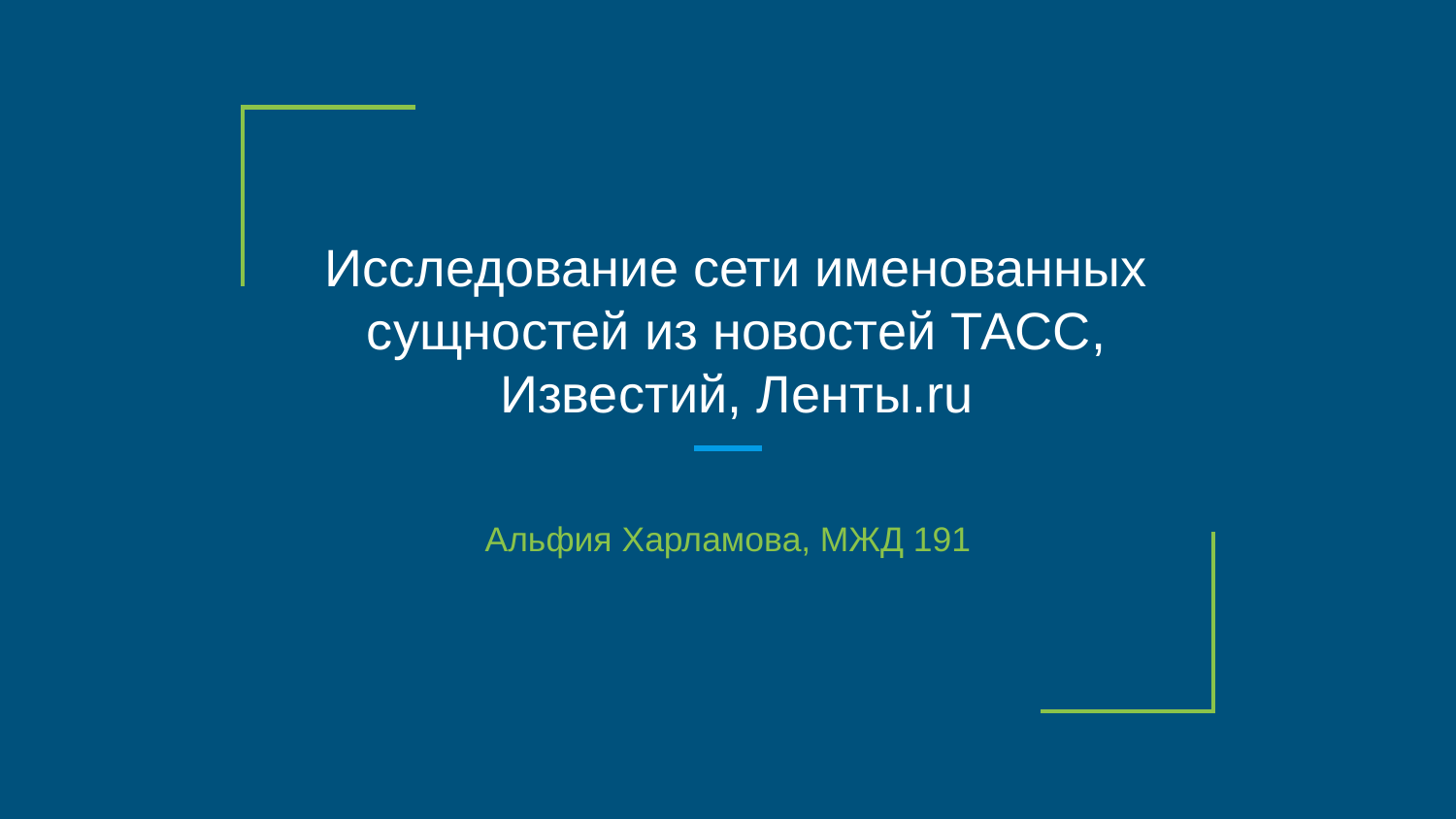

# Исследование сети именованных сущностей из новостей ТАСС, Известий, Ленты.ru
Альфия Харламова, МЖД 191